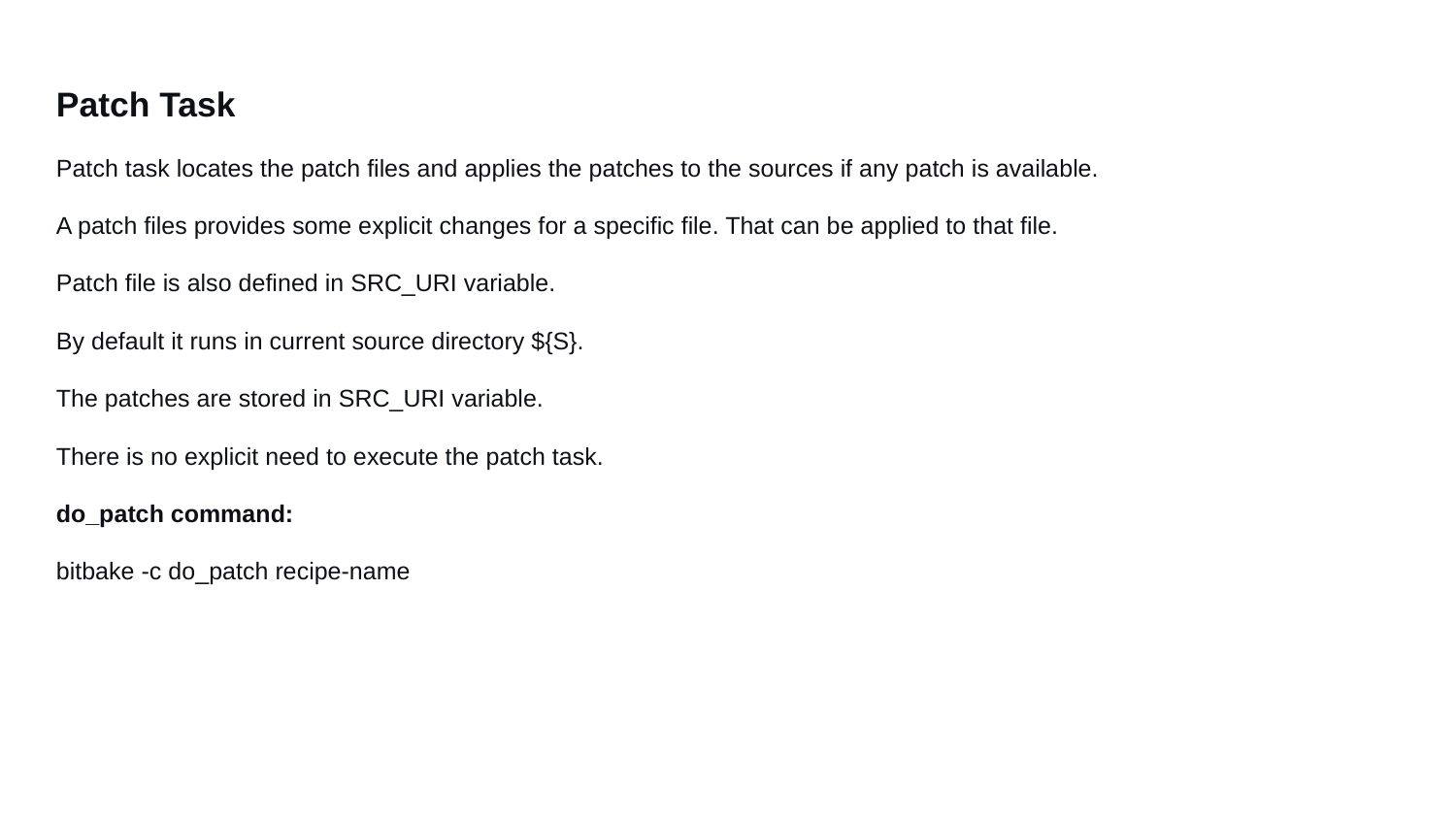

Patch Task
Patch task locates the patch files and applies the patches to the sources if any patch is available.
A patch files provides some explicit changes for a specific file. That can be applied to that file.
Patch file is also defined in SRC_URI variable.
By default it runs in current source directory ${S}.
The patches are stored in SRC_URI variable.
There is no explicit need to execute the patch task.
do_patch command:
bitbake -c do_patch recipe-name